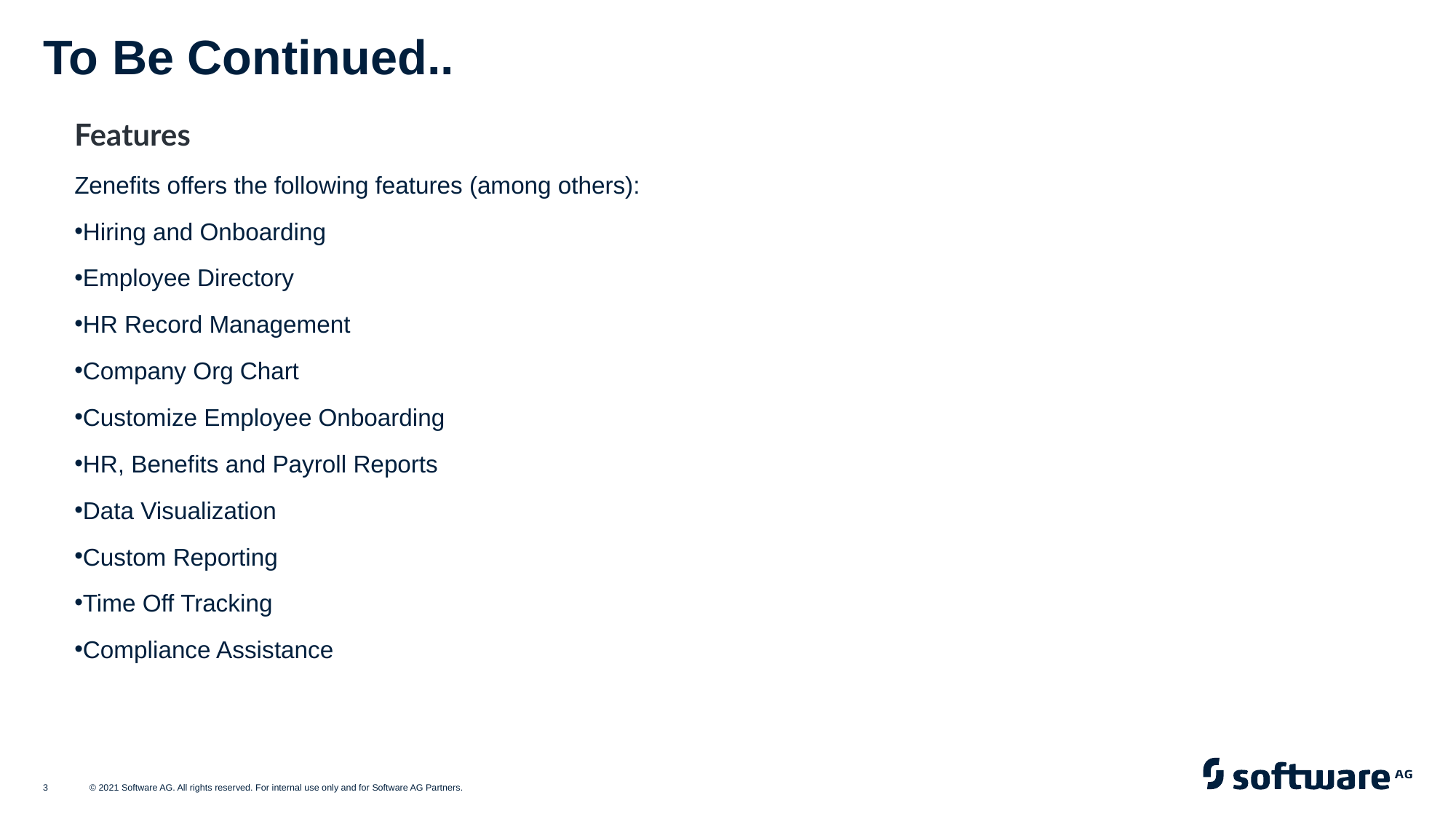

# To Be Continued..
Features
Zenefits offers the following features (among others):
Hiring and Onboarding
Employee Directory
HR Record Management
Company Org Chart
Customize Employee Onboarding
HR, Benefits and Payroll Reports
Data Visualization
Custom Reporting
Time Off Tracking
Compliance Assistance

3
© 2021 Software AG. All rights reserved. For internal use only and for Software AG Partners.